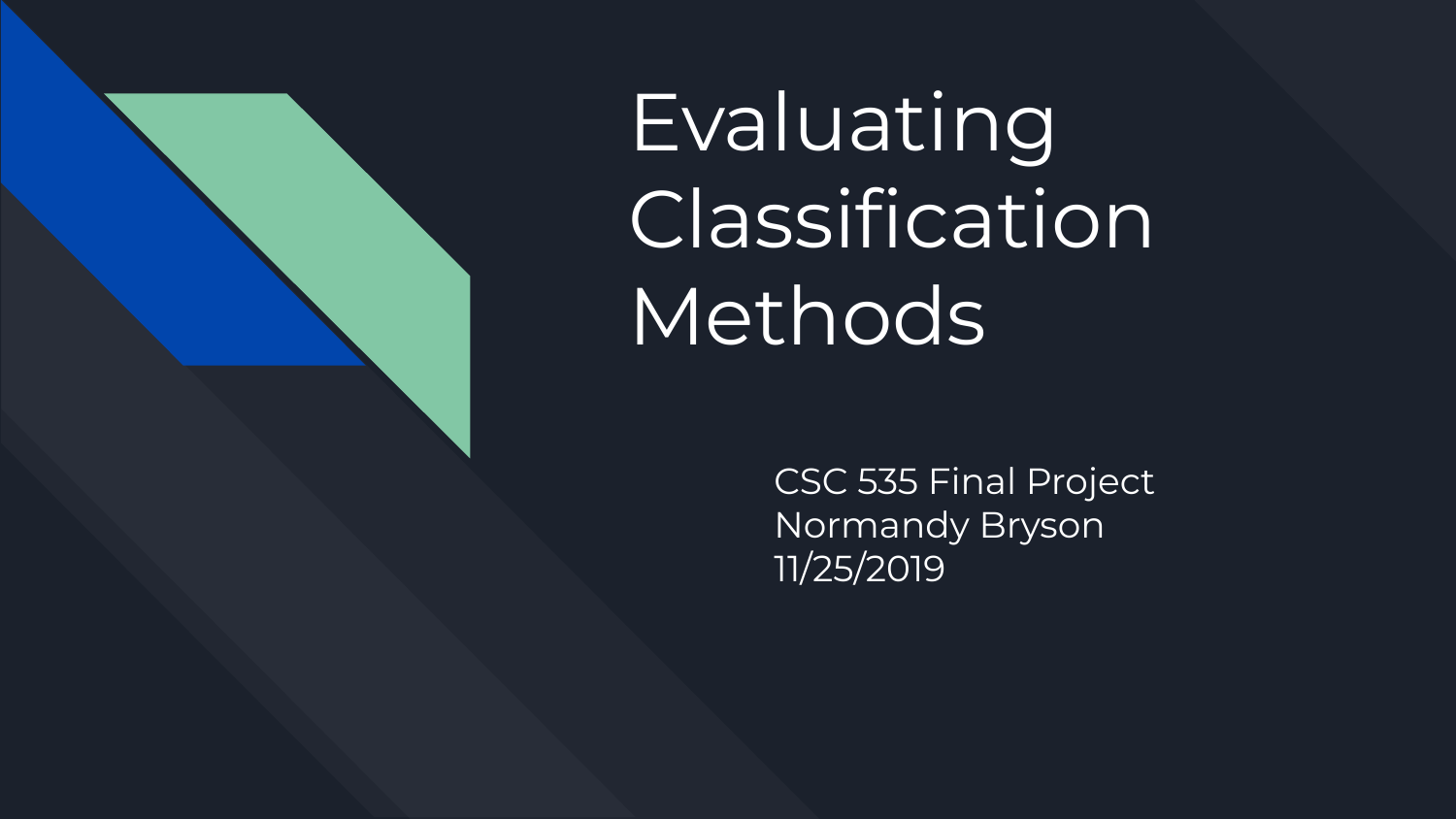

# Evaluating Classification Methods

	CSC 535 Final Project
	Normandy Bryson
	11/25/2019